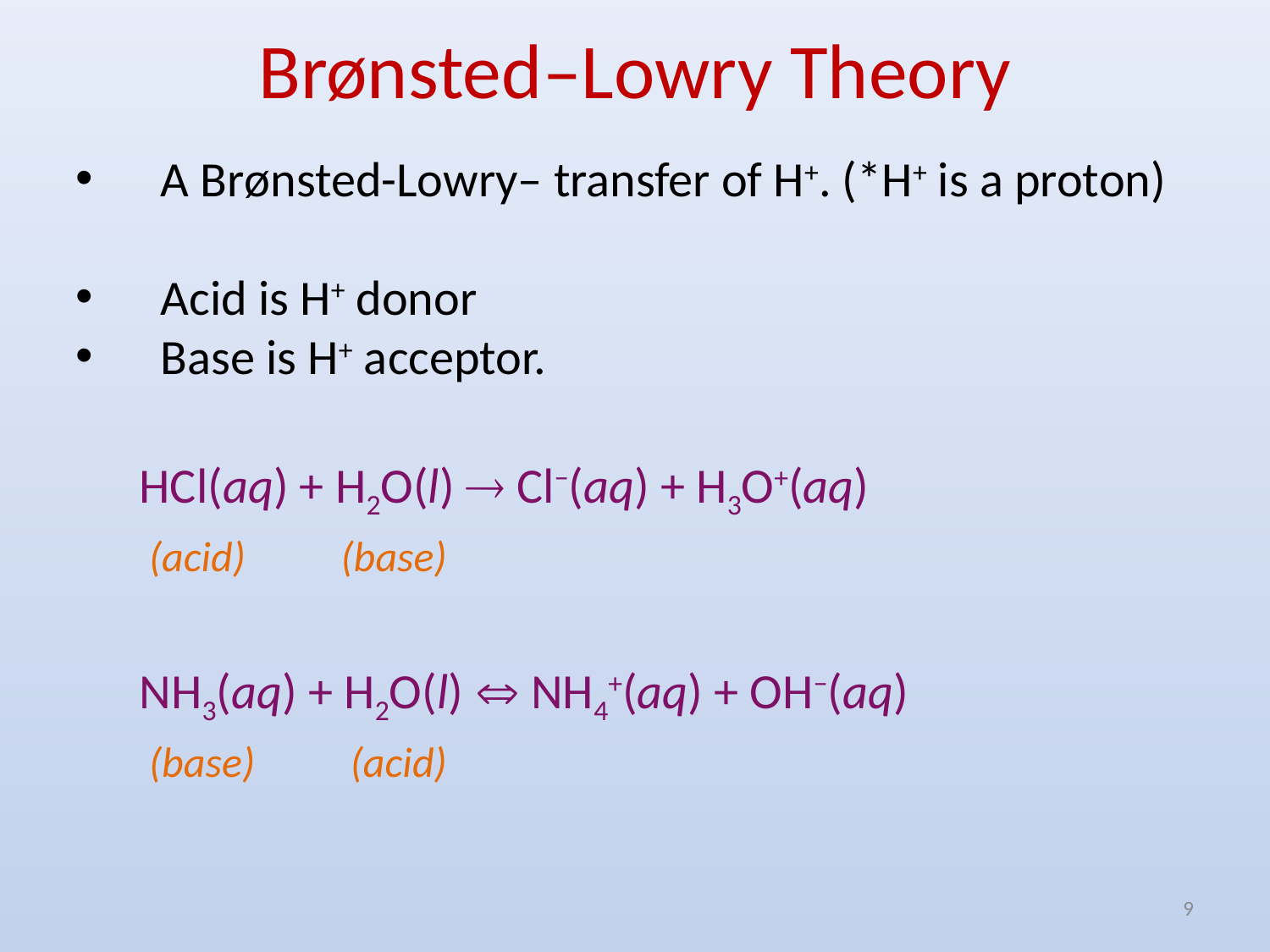

# Brønsted–Lowry Theory
A Brønsted-Lowry– transfer of H+. (*H+ is a proton)

Acid is H+ donor
Base is H+ acceptor.

HCl(aq) + H2O(l) → Cl−(aq) + H3O+(aq)
 (acid)          (base)

NH3(aq) + H2O(l) ⇔ NH4+(aq) + OH−(aq)
 (base)          (acid)

9